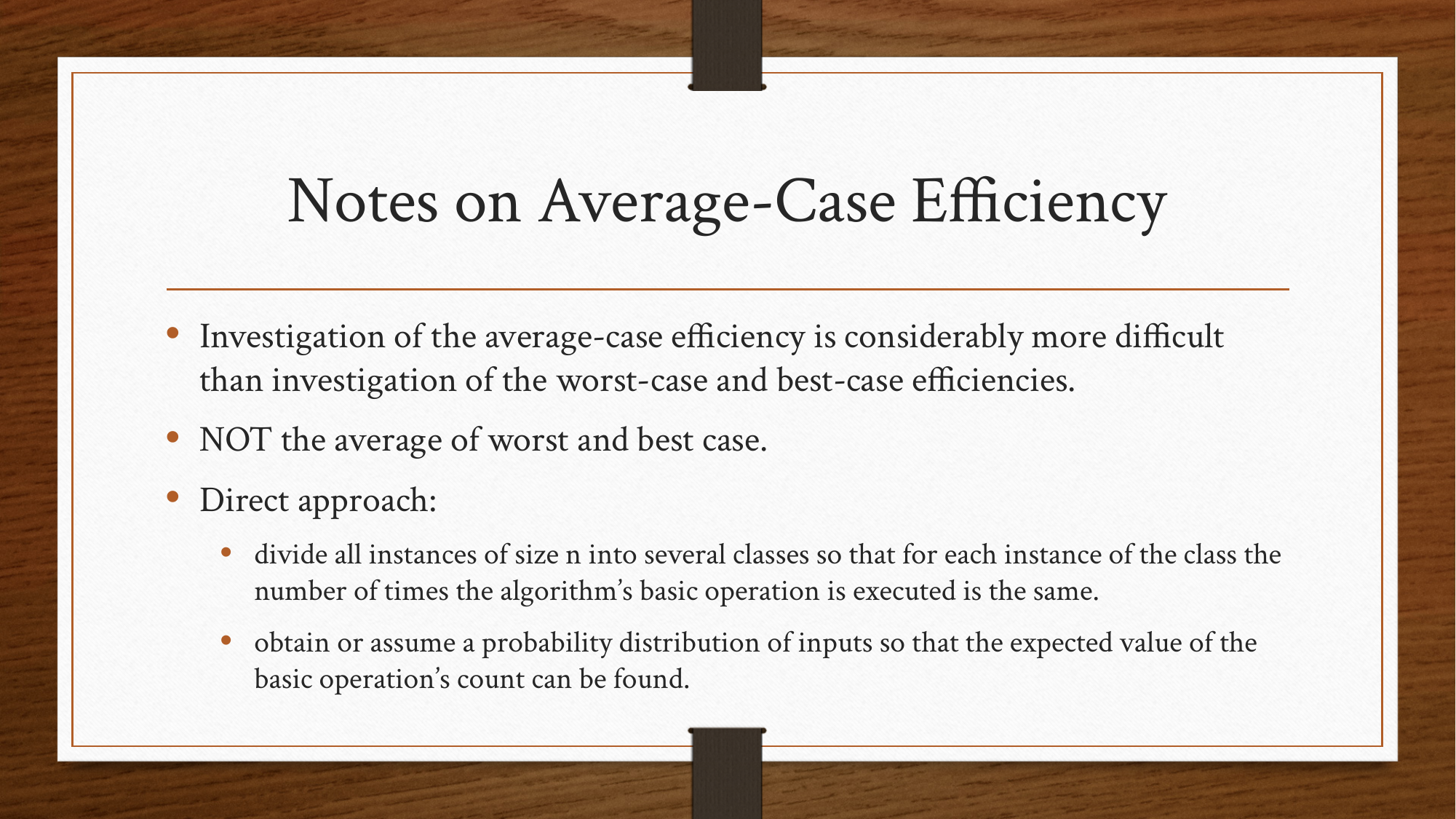

# Notes on Average-Case Efficiency
Investigation of the average-case efficiency is considerably more difficult than investigation of the worst-case and best-case efficiencies.
NOT the average of worst and best case.
Direct approach:
divide all instances of size n into several classes so that for each instance of the class the number of times the algorithm’s basic operation is executed is the same.
obtain or assume a probability distribution of inputs so that the expected value of the basic operation’s count can be found.